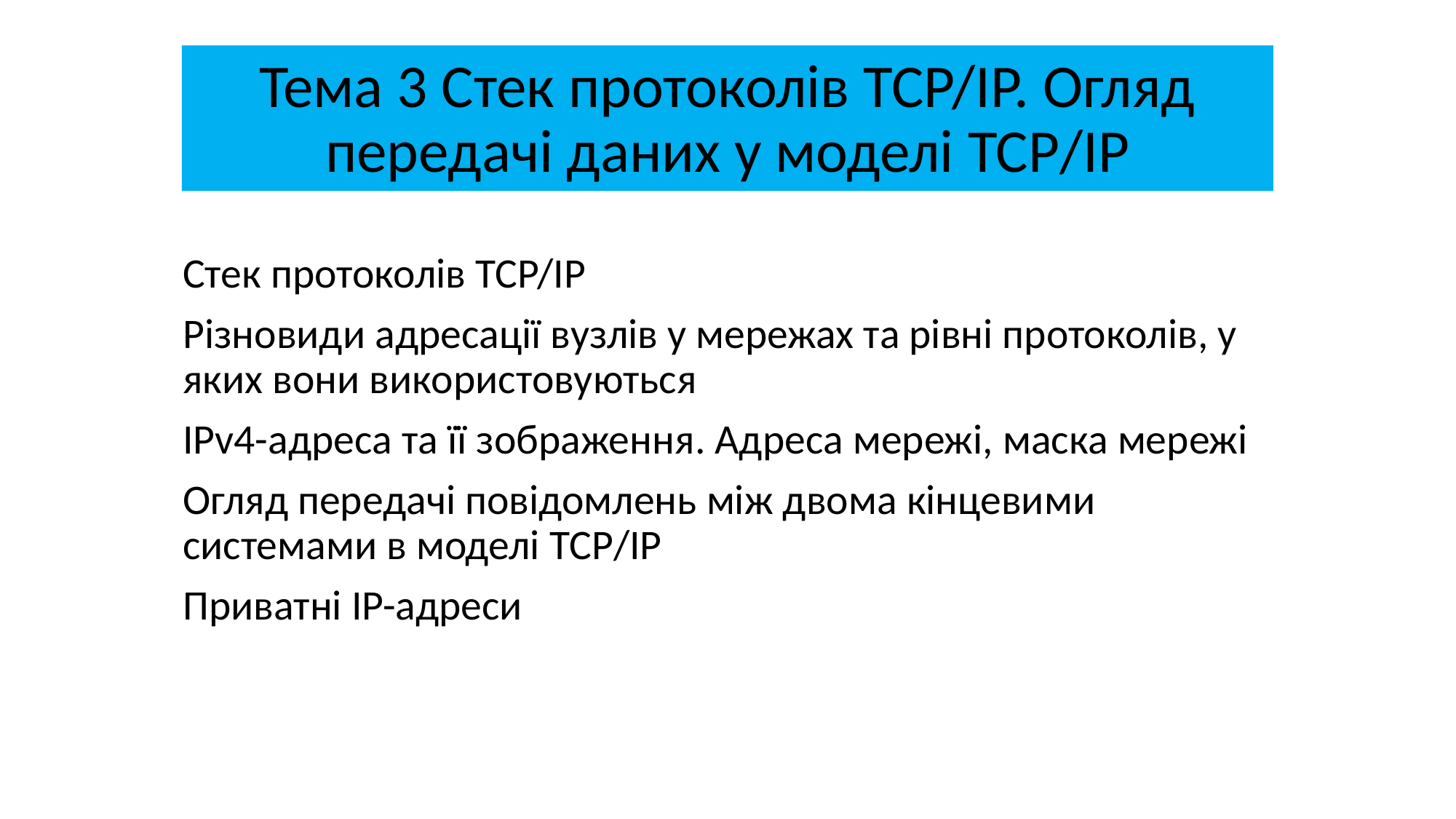

# Тема 3 Стек протоколів TCP/IP. Огляд передачі даних у моделі TCP/IP
Стек протоколів TCP/IP
Різновиди адресації вузлів у мережах та рівні протоколів, у яких вони використовуються
IPv4-адреса та її зображення. Адреса мережі, маска мережі
Огляд передачі повідомлень між двома кінцевими системами в моделі TCP/IP
Приватні IP-адреси